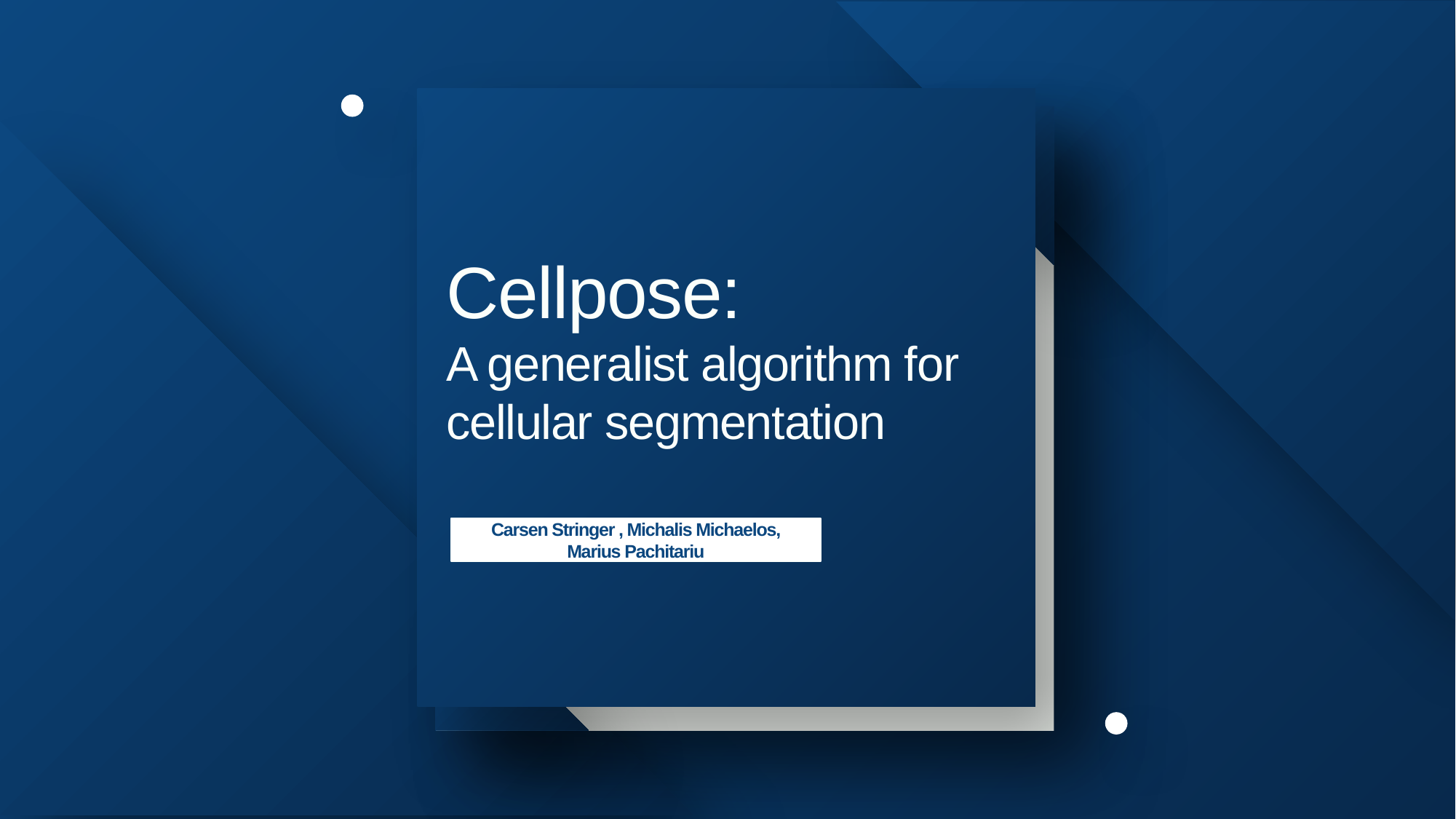

# Cellpose: A generalist algorithm for cellular segmentation
Carsen Stringer , Michalis Michaelos, Marius Pachitariu